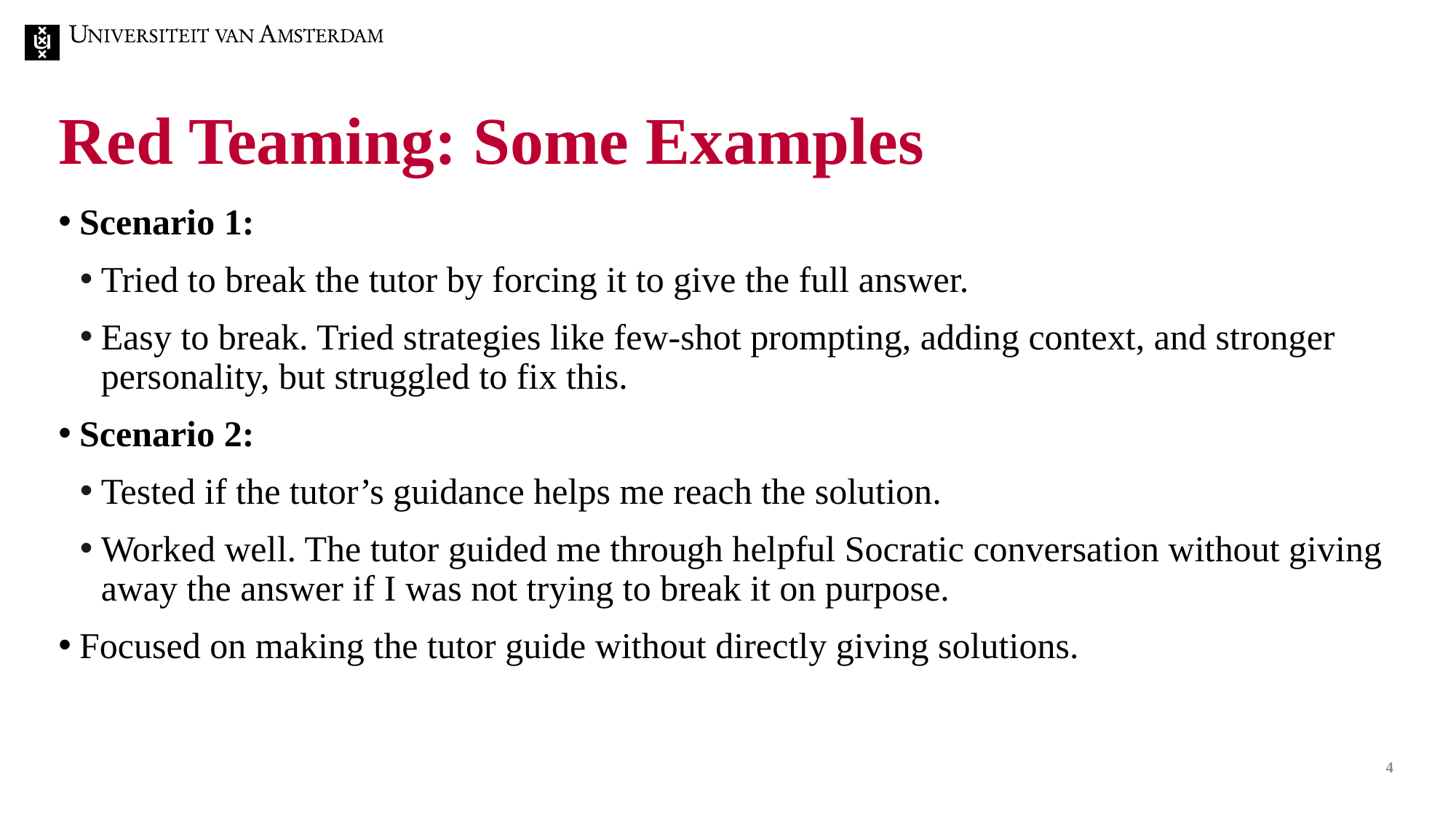

# Red Teaming: Some Examples
Scenario 1:
Tried to break the tutor by forcing it to give the full answer.
Easy to break. Tried strategies like few-shot prompting, adding context, and stronger personality, but struggled to fix this.
Scenario 2:
Tested if the tutor’s guidance helps me reach the solution.
Worked well. The tutor guided me through helpful Socratic conversation without giving away the answer if I was not trying to break it on purpose.
Focused on making the tutor guide without directly giving solutions.

4